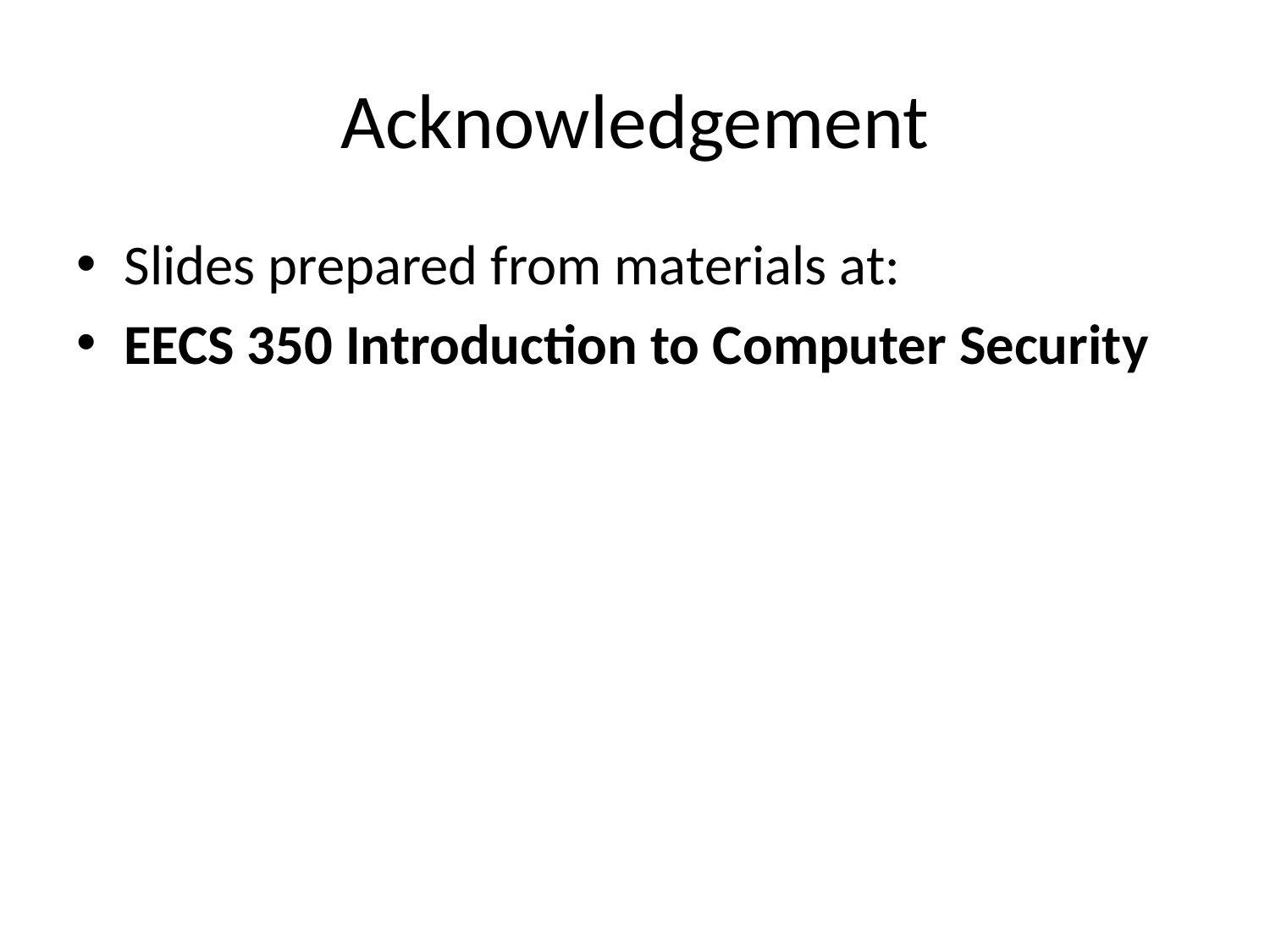

# Acknowledgement
Slides prepared from materials at:
EECS 350 Introduction to Computer Security